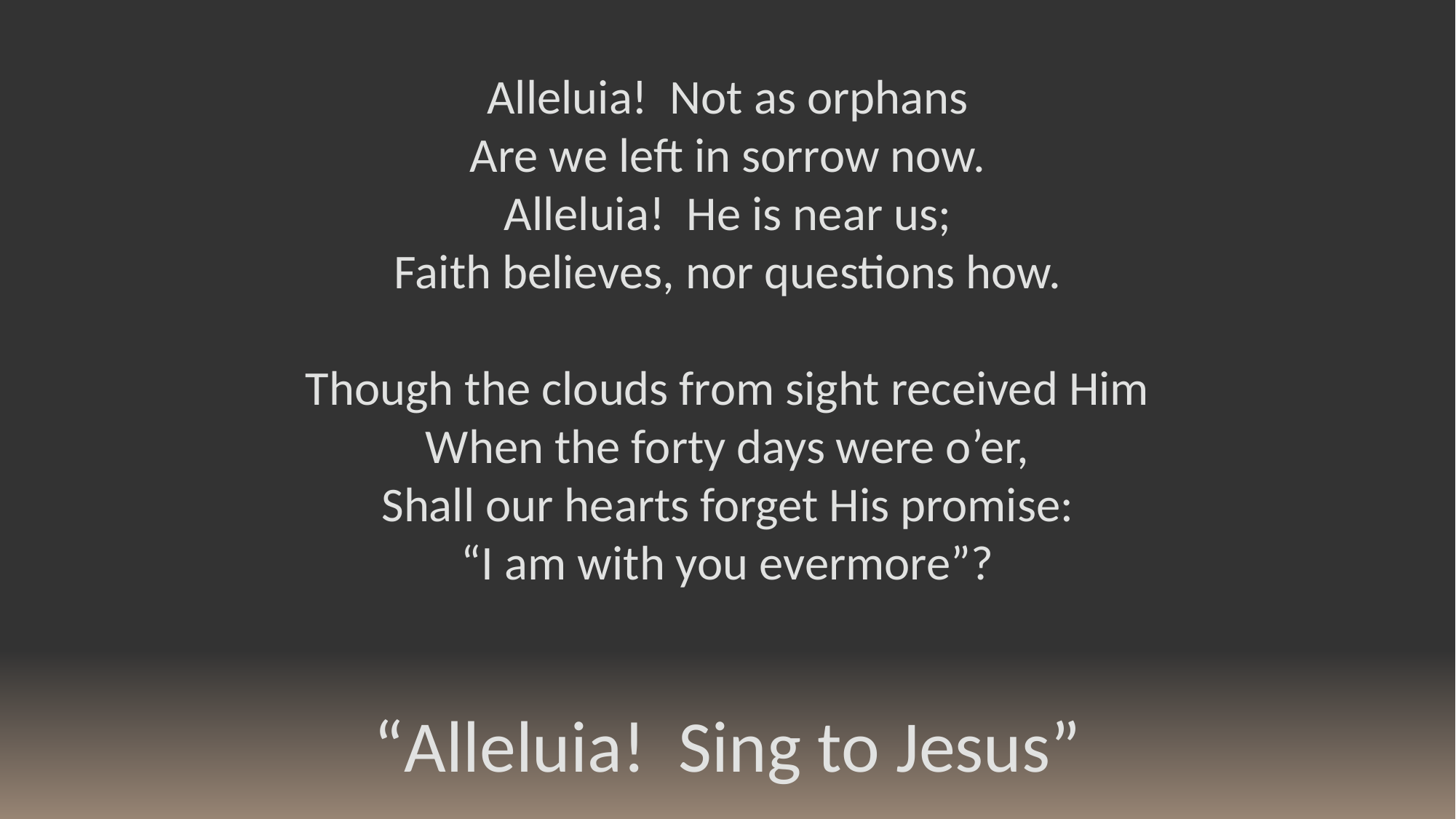

Alleluia!  Not as orphans
Are we left in sorrow now.
Alleluia!  He is near us;
Faith believes, nor questions how.

Though the clouds from sight received Him
When the forty days were o’er,
Shall our hearts forget His promise:
“I am with you evermore”?

“Alleluia!  Sing to Jesus”